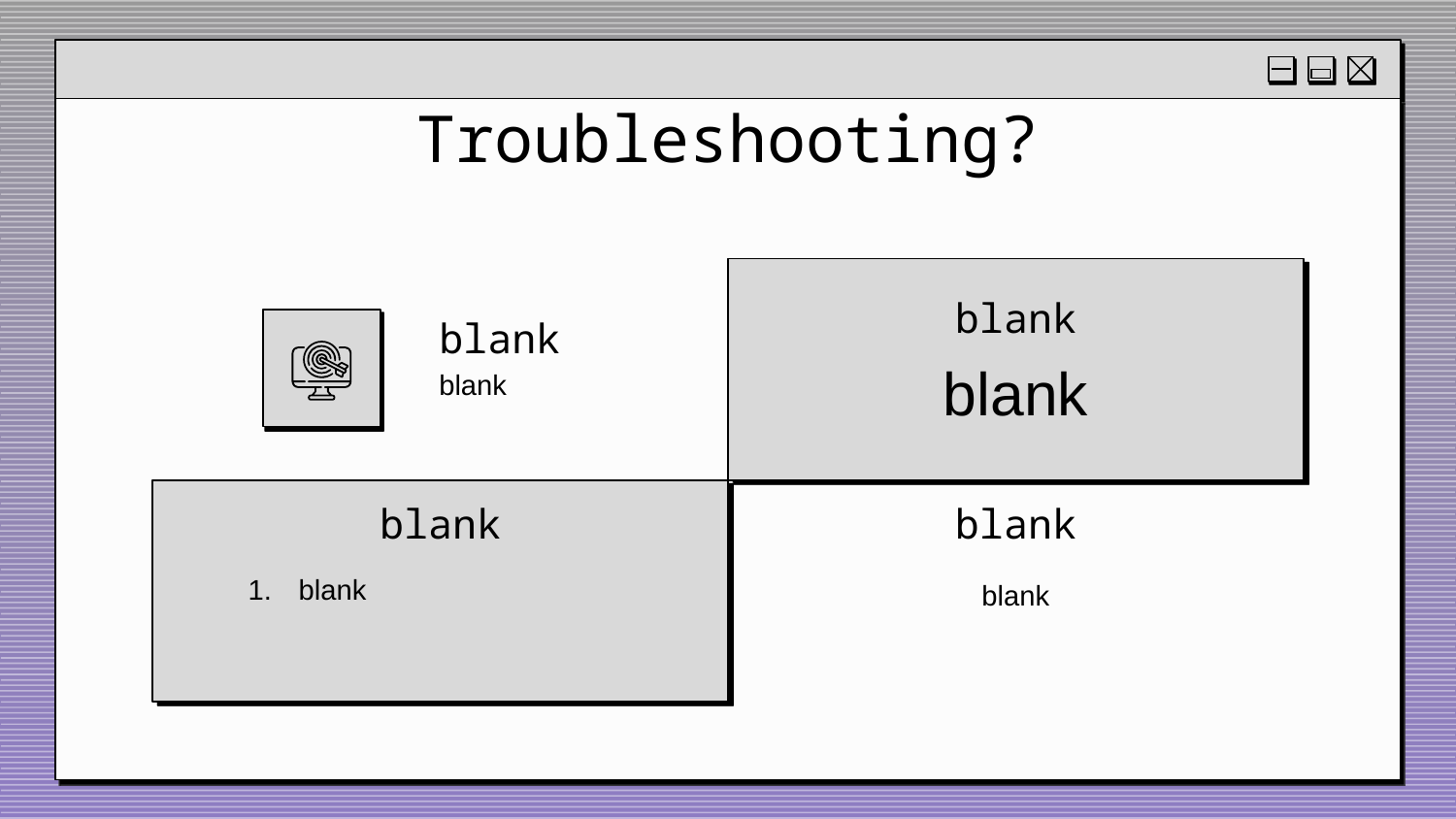

# Troubleshooting?

blank

blank

blank
blank

blank
blank
blank
blank